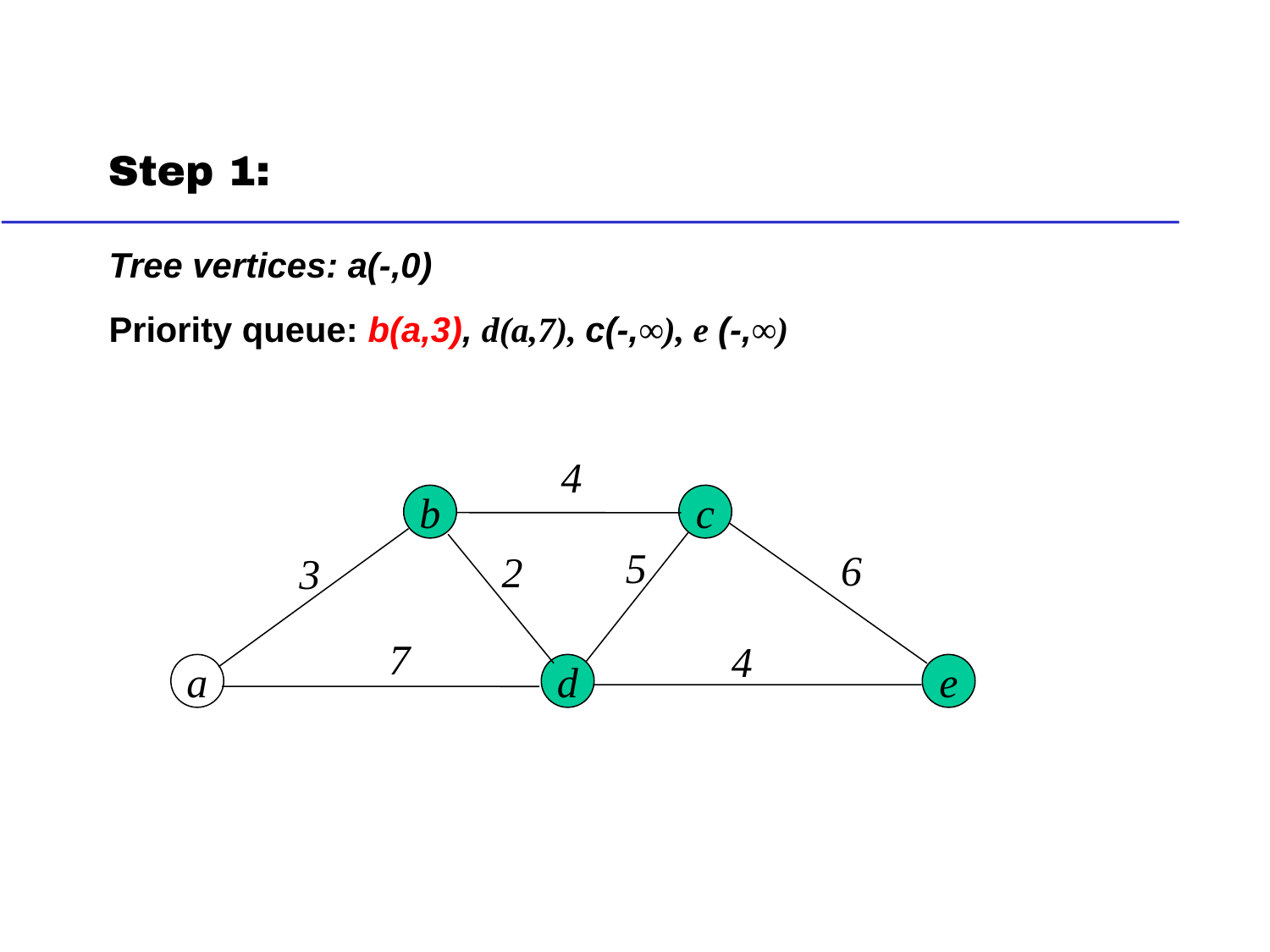

# Step 1:
Tree vertices: a(-,0)
Priority queue: b(a,3), d(a,7), c(-,∞), e (-,∞)

4
b
c

5
6
2
3
7
4
a
d
e